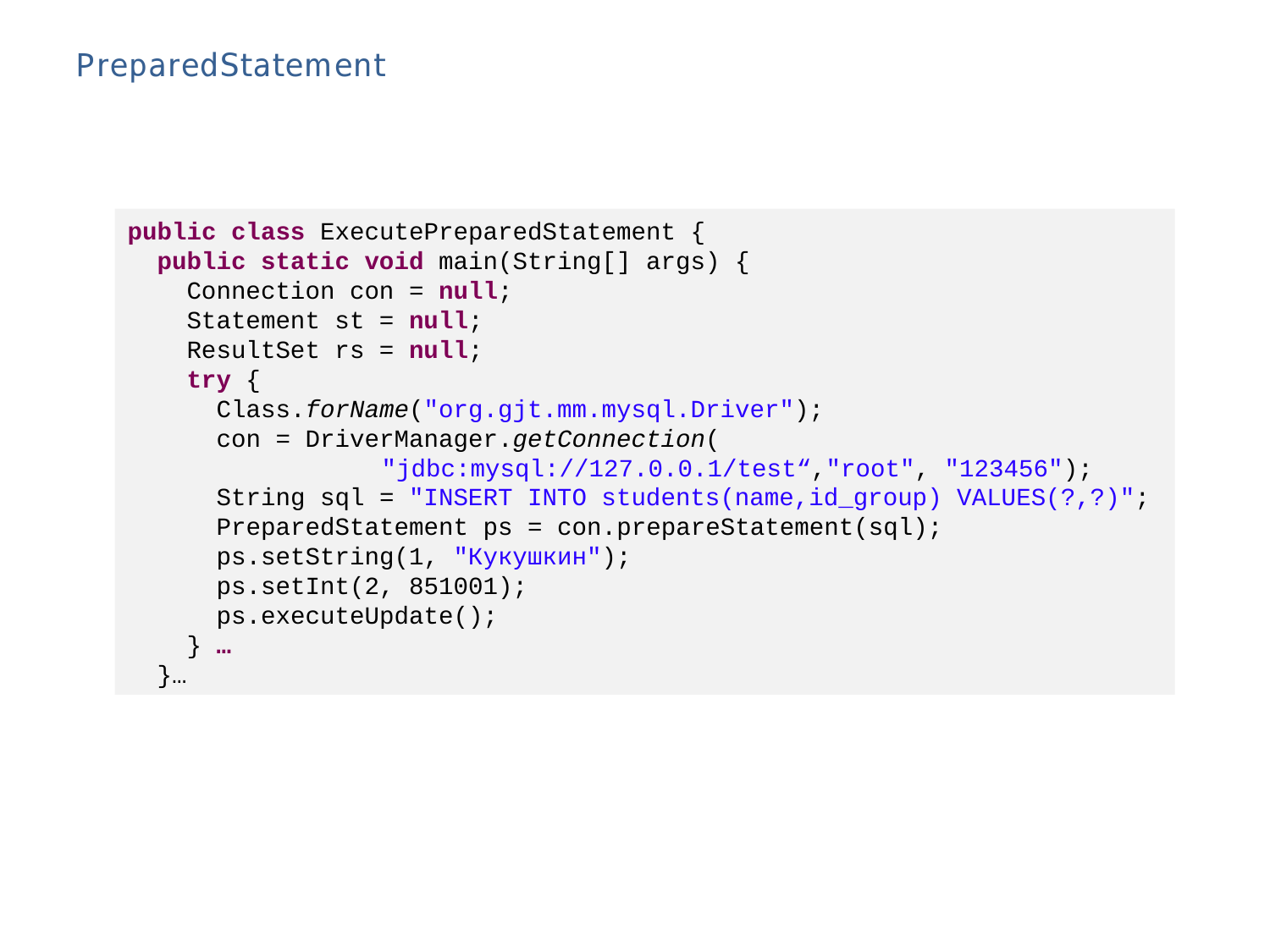

# PreparedStatement
public class ExecutePreparedStatement {
  public static void main(String[] args) {
    Connection con = null;
    Statement st = null;
    ResultSet rs = null;
    try {
      Class.forName("org.gjt.mm.mysql.Driver");
      con = DriverManager.getConnection(
		"jdbc:mysql://127.0.0.1/test“,"root", "123456");
      String sql = "INSERT INTO students(name,id_group) VALUES(?,?)";
      PreparedStatement ps = con.prepareStatement(sql);
      ps.setString(1, "Кукушкин");
      ps.setInt(2, 851001);
      ps.executeUpdate();
    } …
  }…
43
2014 © EPAM Systems, RD Dep.